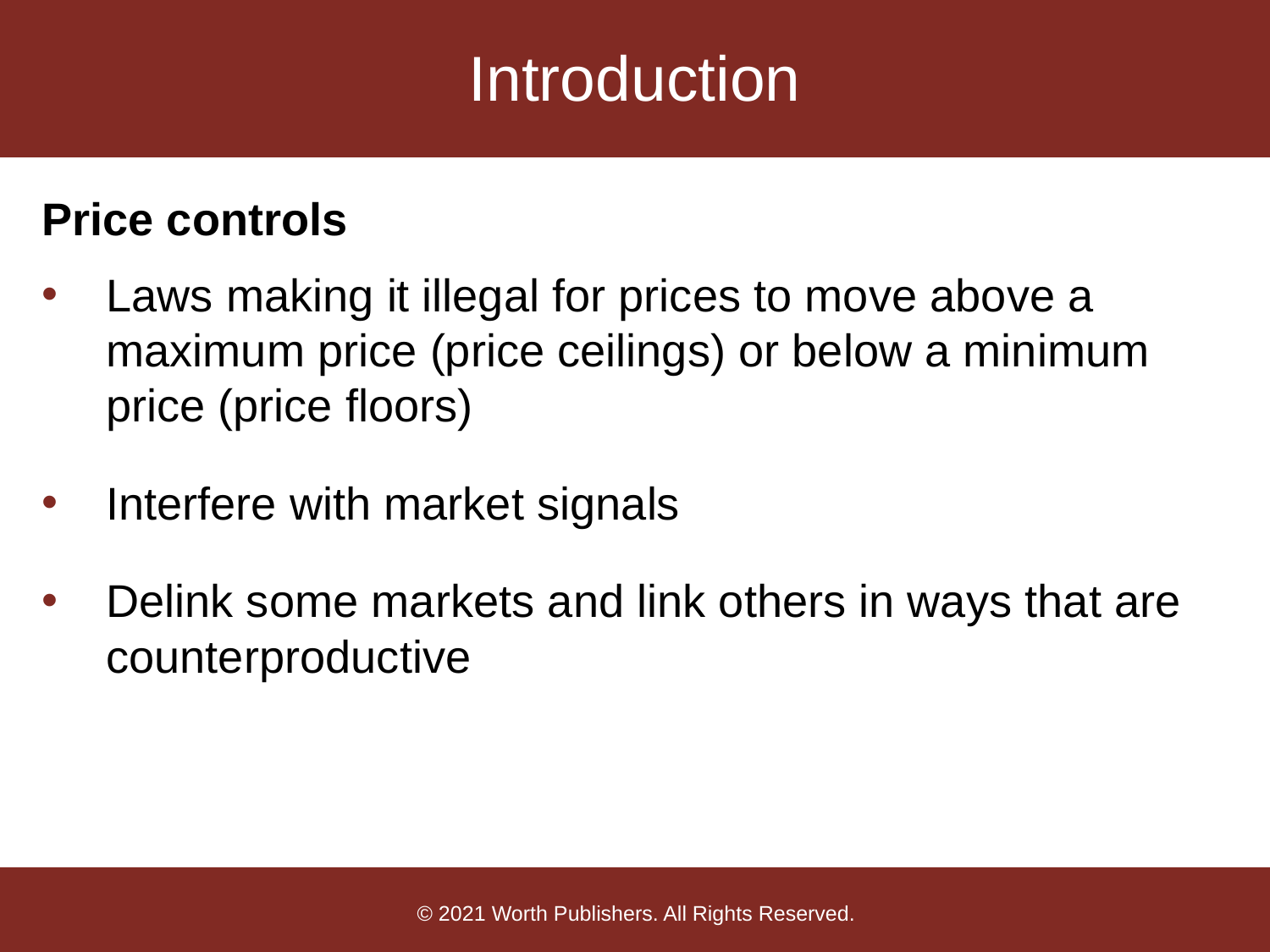

# Introduction
Price controls
Laws making it illegal for prices to move above a maximum price (price ceilings) or below a minimum price (price floors)
Interfere with market signals
Delink some markets and link others in ways that are counterproductive